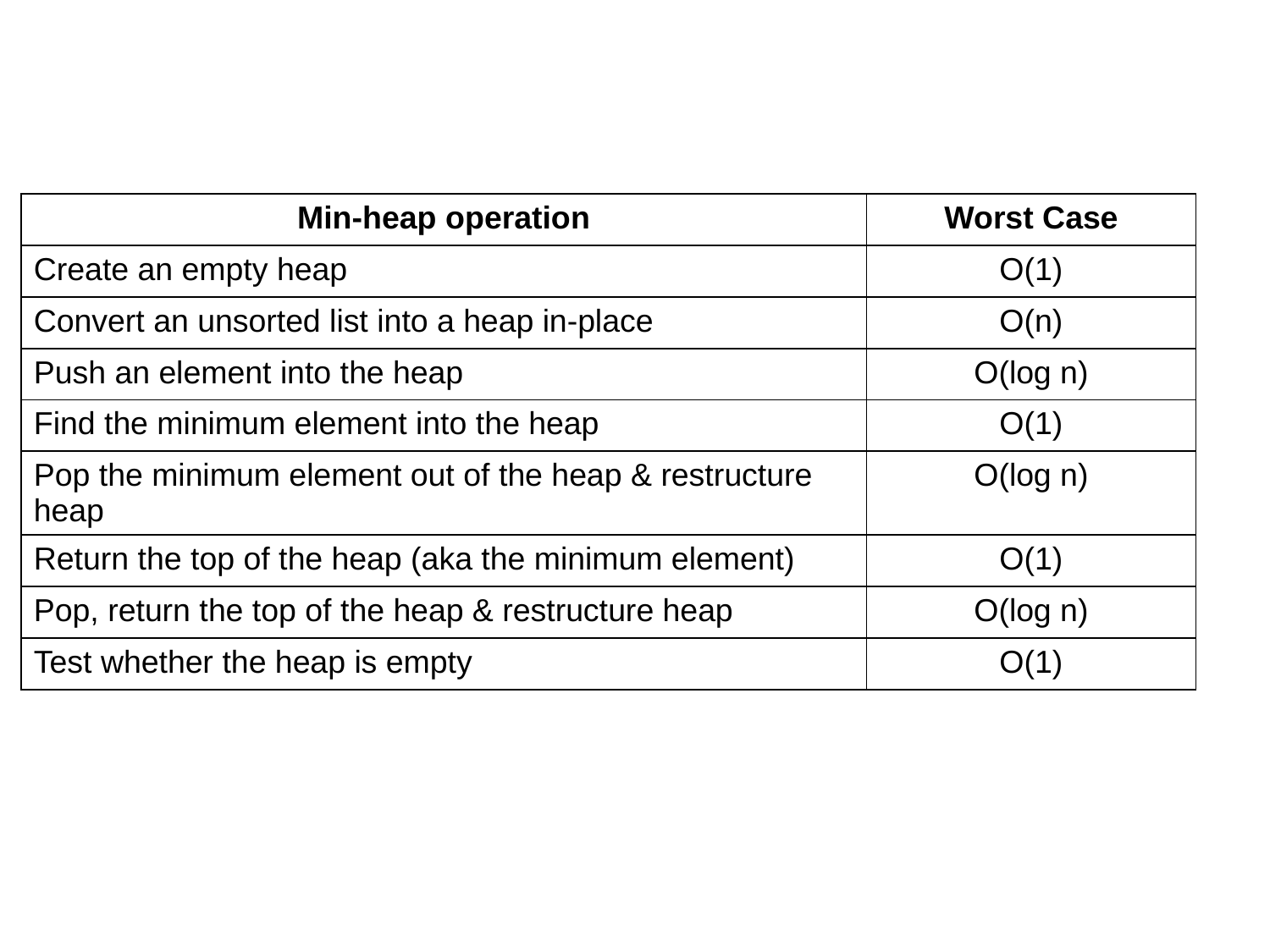

| Min-heap operation | Worst Case |
| --- | --- |
| Create an empty heap | O(1) |
| Convert an unsorted list into a heap in-place | O(n) |
| Push an element into the heap | O(log n) |
| Find the minimum element into the heap | O(1) |
| Pop the minimum element out of the heap & restructure heap | O(log n) |
| Return the top of the heap (aka the minimum element) | O(1) |
| Pop, return the top of the heap & restructure heap | O(log n) |
| Test whether the heap is empty | O(1) |